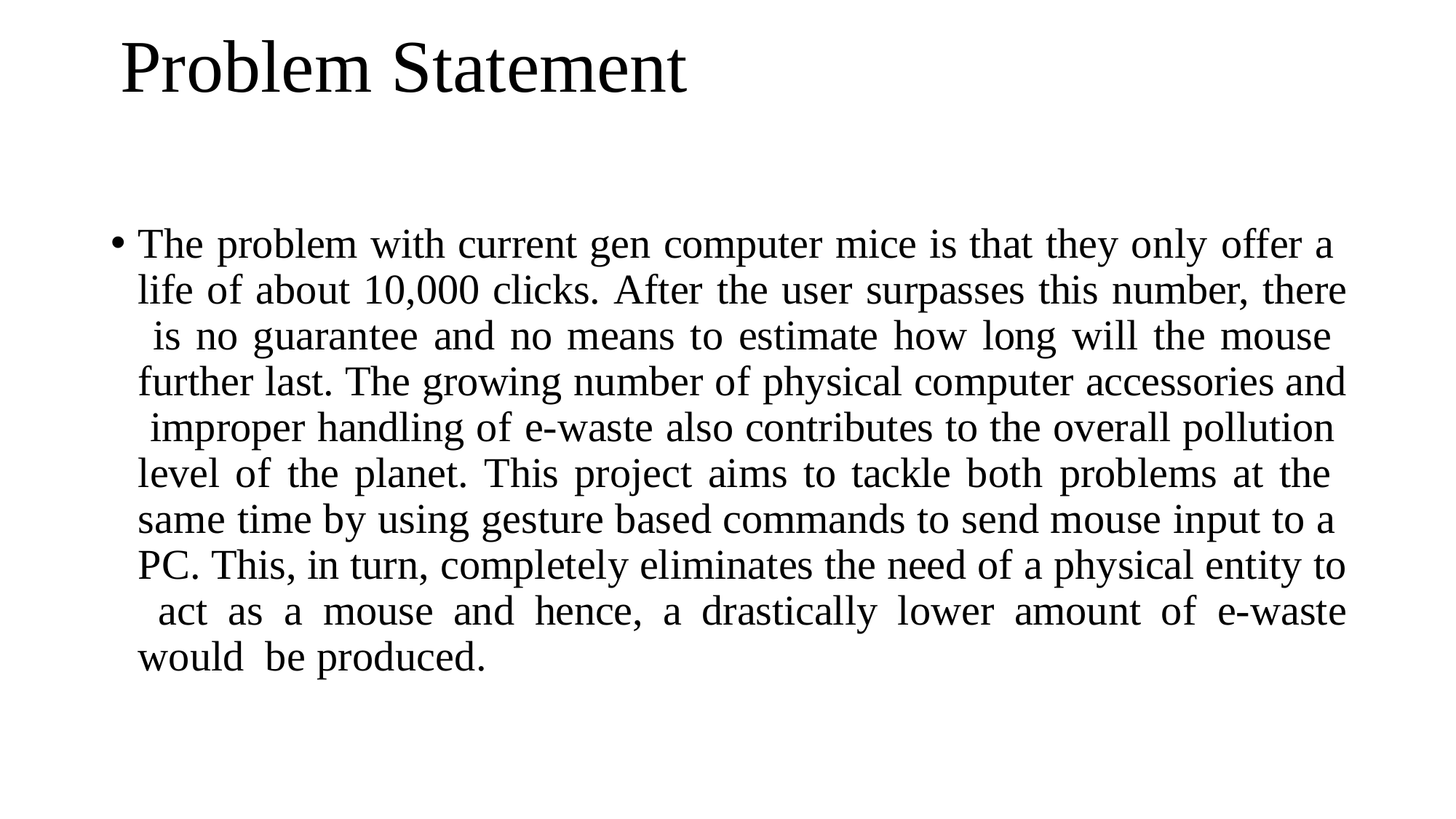

# Problem Statement
The problem with current gen computer mice is that they only offer a  life of about 10,000 clicks. After the user surpasses this number, there  is no guarantee and no means to estimate how long will the mouse  further last. The growing number of physical computer accessories and  improper handling of e-waste also contributes to the overall pollution  level of the planet. This project aims to tackle both problems at the  same time by using gesture based commands to send mouse input to a  PC. This, in turn, completely eliminates the need of a physical entity to  act as a mouse and hence, a drastically lower amount of e-waste would  be produced.